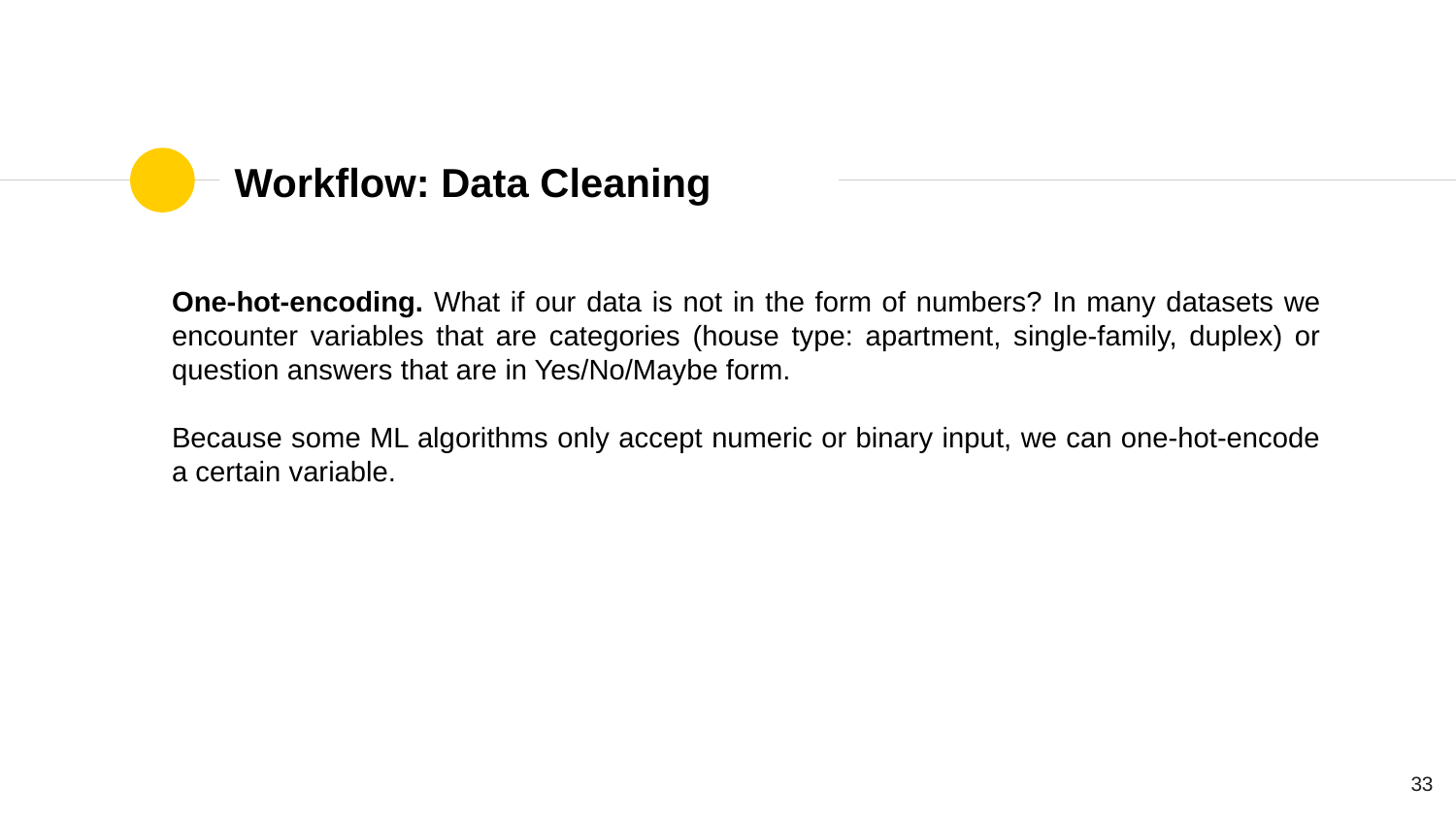

# Workflow: Data Cleaning
One-hot-encoding. What if our data is not in the form of numbers? In many datasets we encounter variables that are categories (house type: apartment, single-family, duplex) or question answers that are in Yes/No/Maybe form.

Because some ML algorithms only accept numeric or binary input, we can one-hot-encode a certain variable.
33